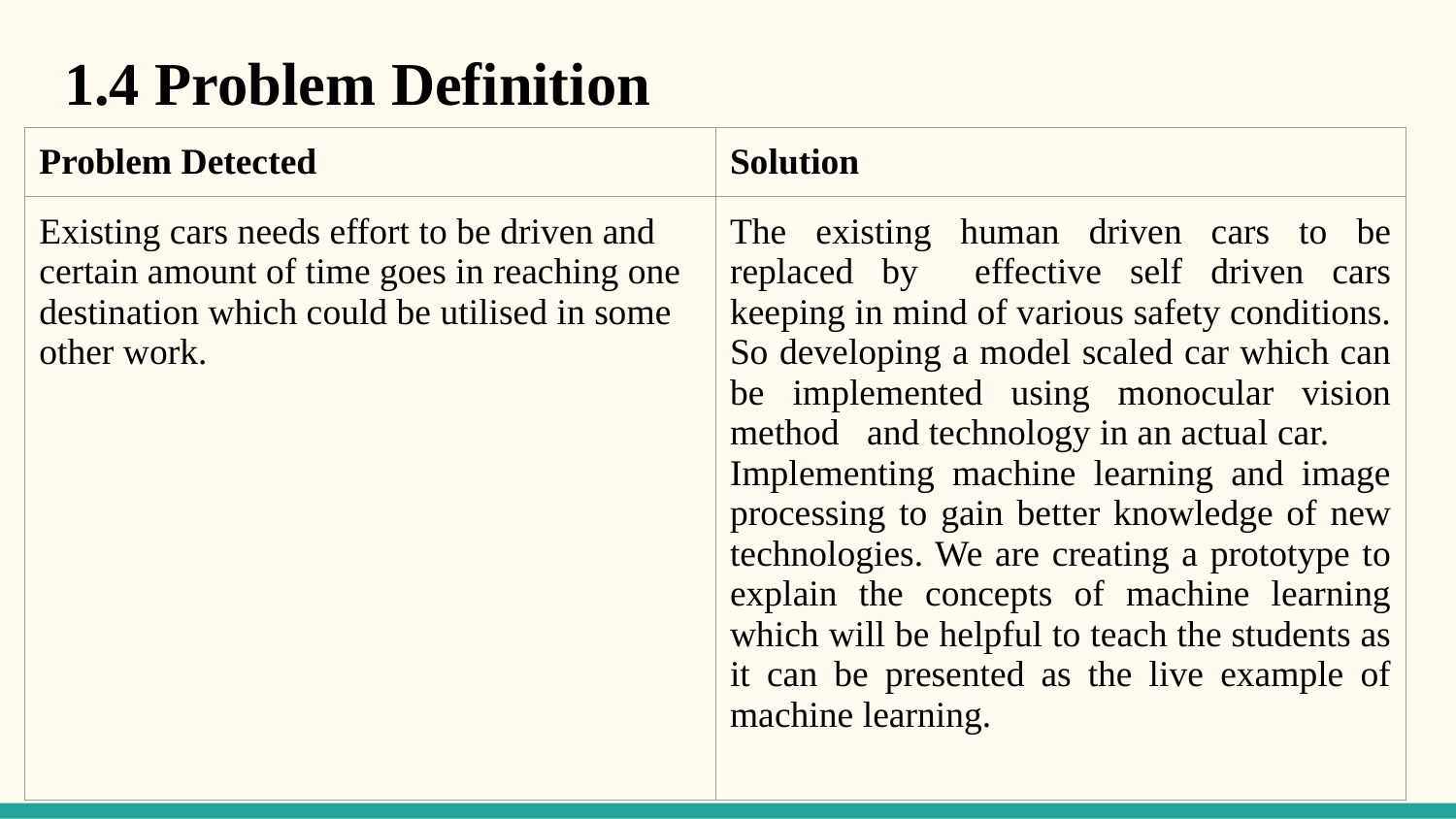

# 1.4 Problem Definition
| Problem Detected | Solution |
| --- | --- |
| Existing cars needs effort to be driven and certain amount of time goes in reaching one destination which could be utilised in some other work. | The existing human driven cars to be replaced by effective self driven cars keeping in mind of various safety conditions. So developing a model scaled car which can be implemented using monocular vision method and technology in an actual car. Implementing machine learning and image processing to gain better knowledge of new technologies. We are creating a prototype to explain the concepts of machine learning which will be helpful to teach the students as it can be presented as the live example of machine learning. |